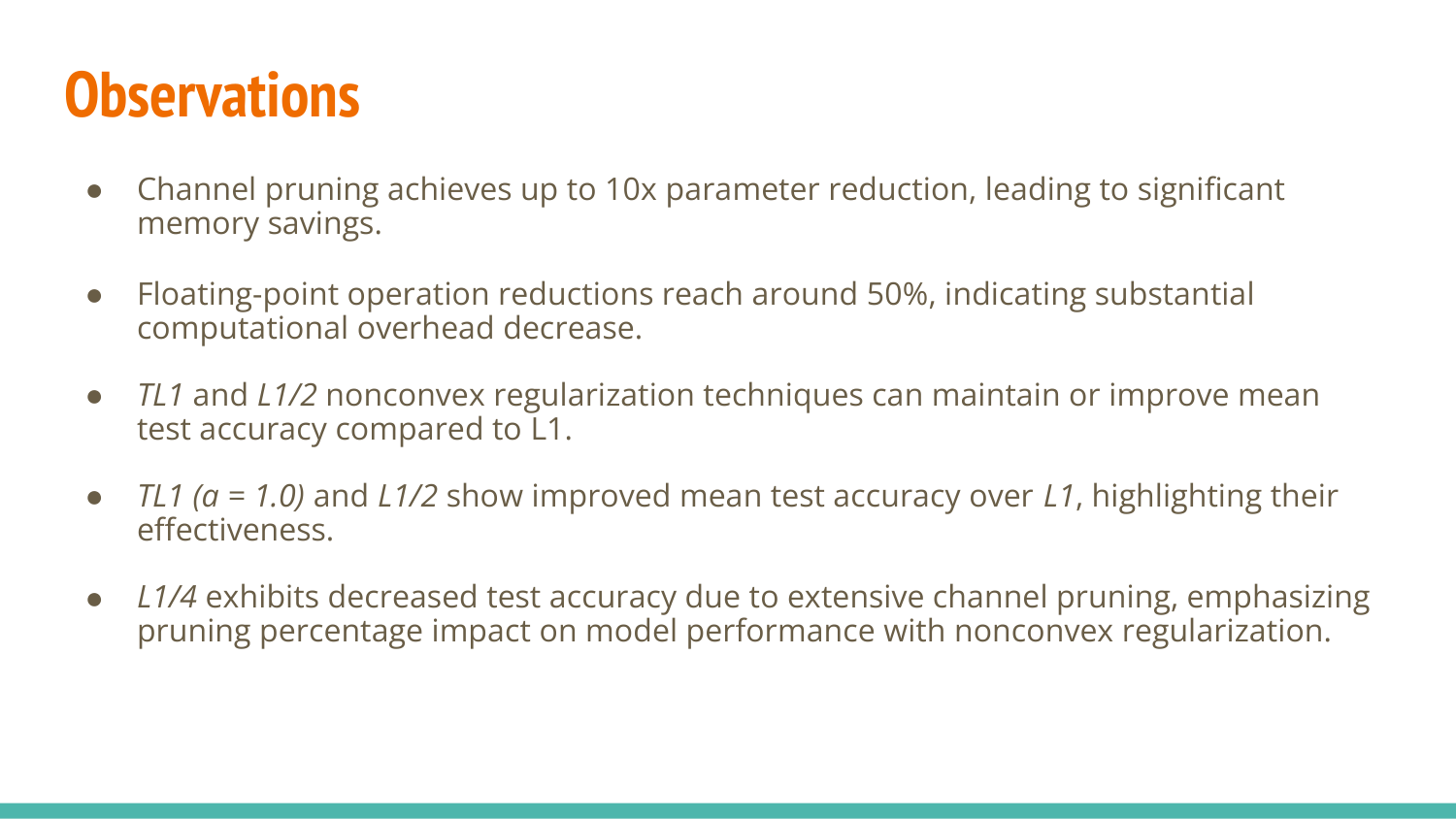

# Observations
Channel pruning achieves up to 10x parameter reduction, leading to significant memory savings.
Floating-point operation reductions reach around 50%, indicating substantial computational overhead decrease.
TL1 and L1/2 nonconvex regularization techniques can maintain or improve mean test accuracy compared to L1.
TL1 (a = 1.0) and L1/2 show improved mean test accuracy over L1, highlighting their effectiveness.
L1/4 exhibits decreased test accuracy due to extensive channel pruning, emphasizing pruning percentage impact on model performance with nonconvex regularization.